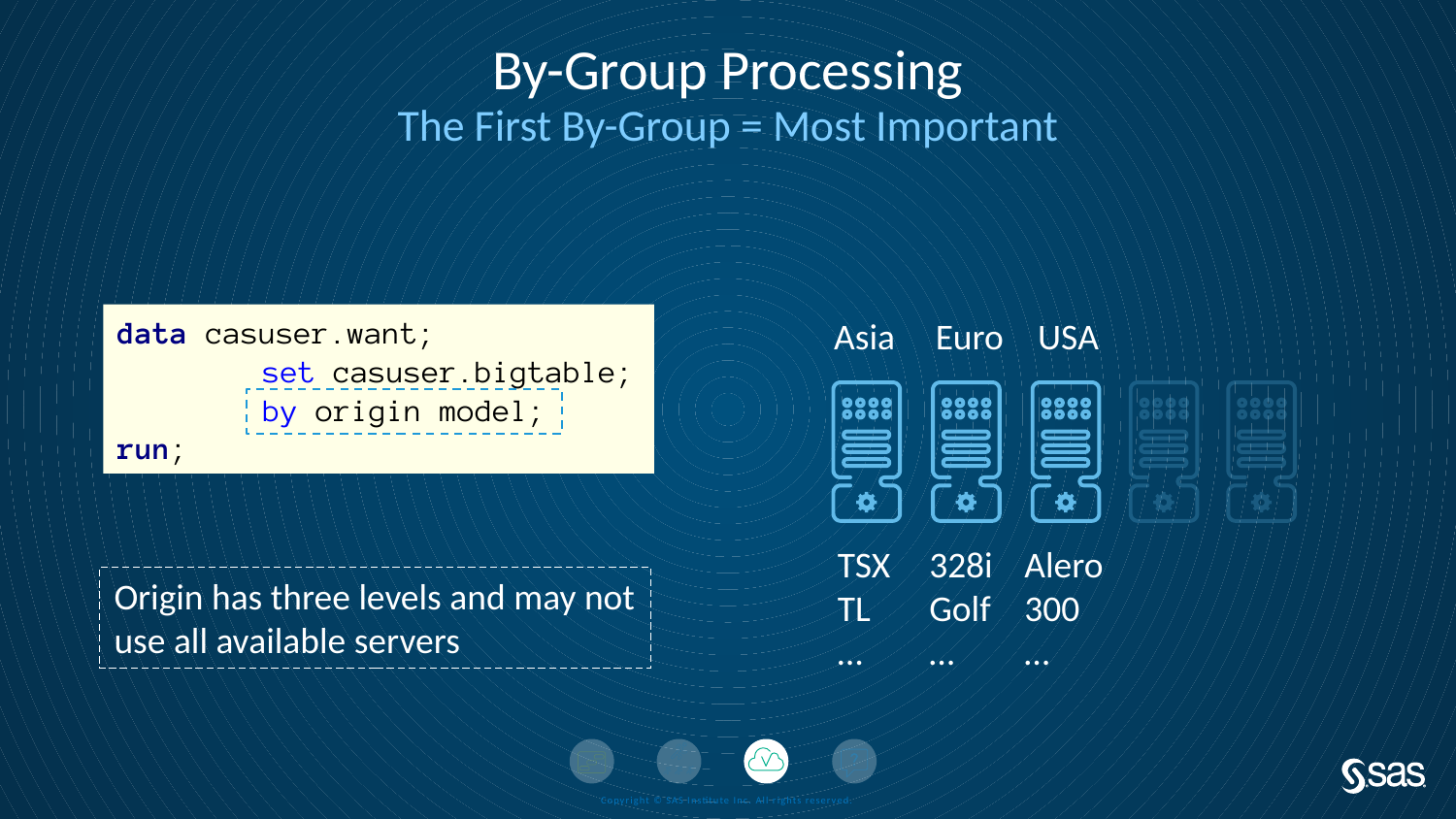

# By-Group Processing
The First By-Group = Most Important

data casuser.want;
	set casuser.bigtable;
	by origin model;
run;
Asia
Euro
USA

TSX
TL
…
328i
Golf
…
Alero
300
…
Origin has three levels and may not use all available servers